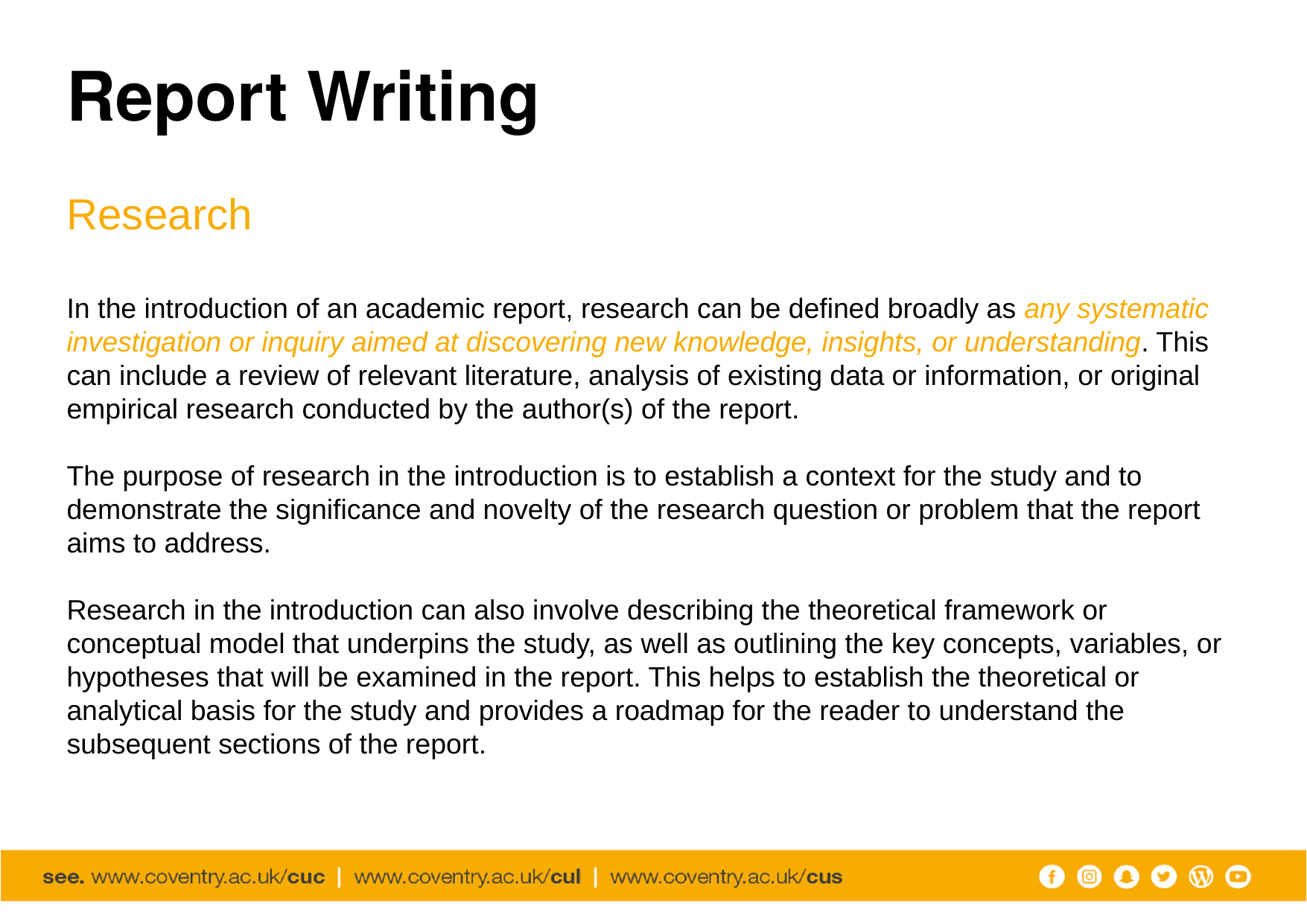

# Report Writing
Research

In the introduction of an academic report, research can be defined broadly as any systematic investigation or inquiry aimed at discovering new knowledge, insights, or understanding. This can include a review of relevant literature, analysis of existing data or information, or original empirical research conducted by the author(s) of the report.

The purpose of research in the introduction is to establish a context for the study and to demonstrate the significance and novelty of the research question or problem that the report aims to address.

Research in the introduction can also involve describing the theoretical framework or conceptual model that underpins the study, as well as outlining the key concepts, variables, or hypotheses that will be examined in the report. This helps to establish the theoretical or analytical basis for the study and provides a roadmap for the reader to understand the subsequent sections of the report.